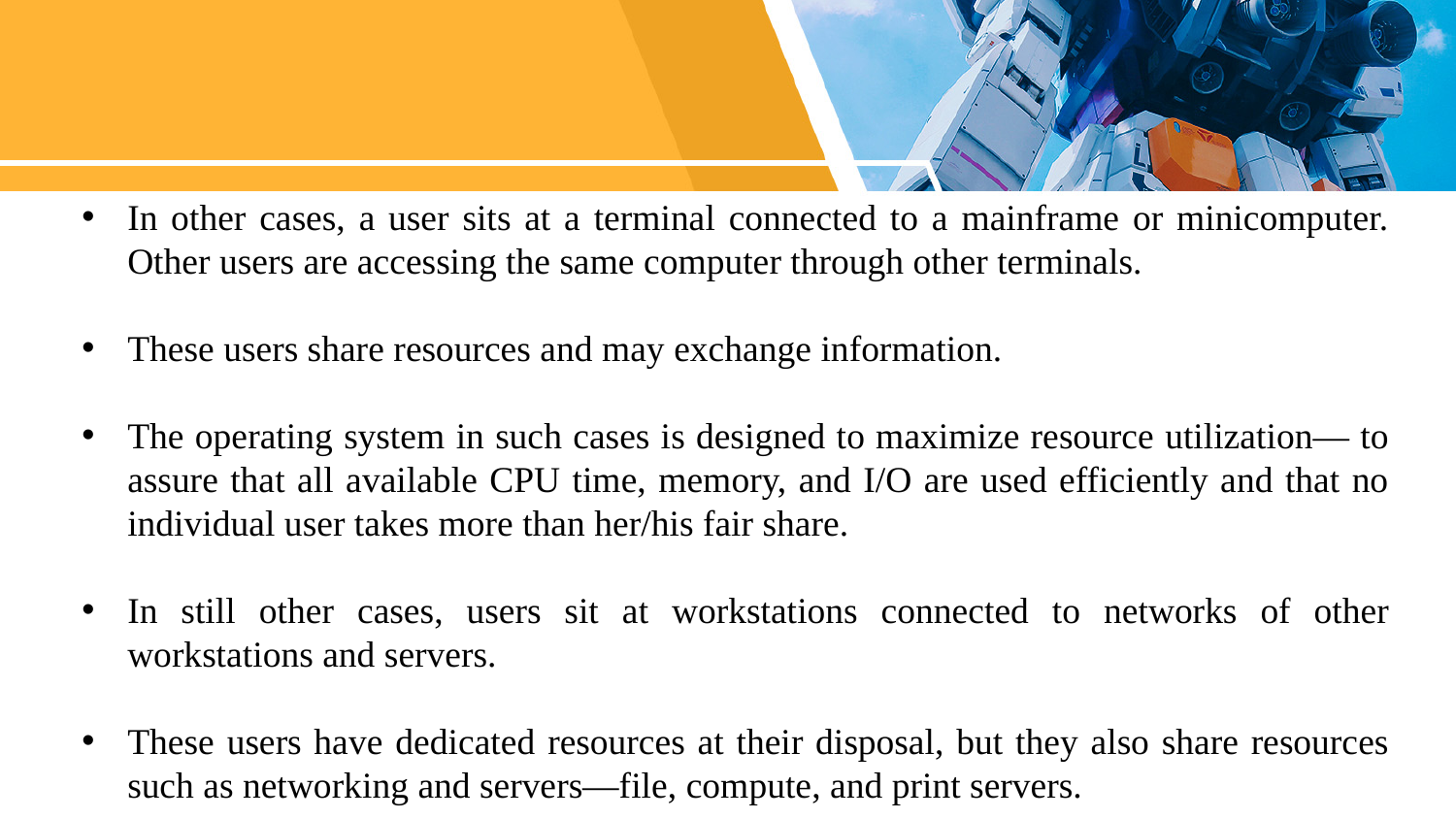

In other cases, a user sits at a terminal connected to a mainframe or minicomputer. Other users are accessing the same computer through other terminals.

These users share resources and may exchange information.

The operating system in such cases is designed to maximize resource utilization— to assure that all available CPU time, memory, and I/O are used efficiently and that no individual user takes more than her/his fair share.

In still other cases, users sit at workstations connected to networks of other workstations and servers.

These users have dedicated resources at their disposal, but they also share resources such as networking and servers—file, compute, and print servers.